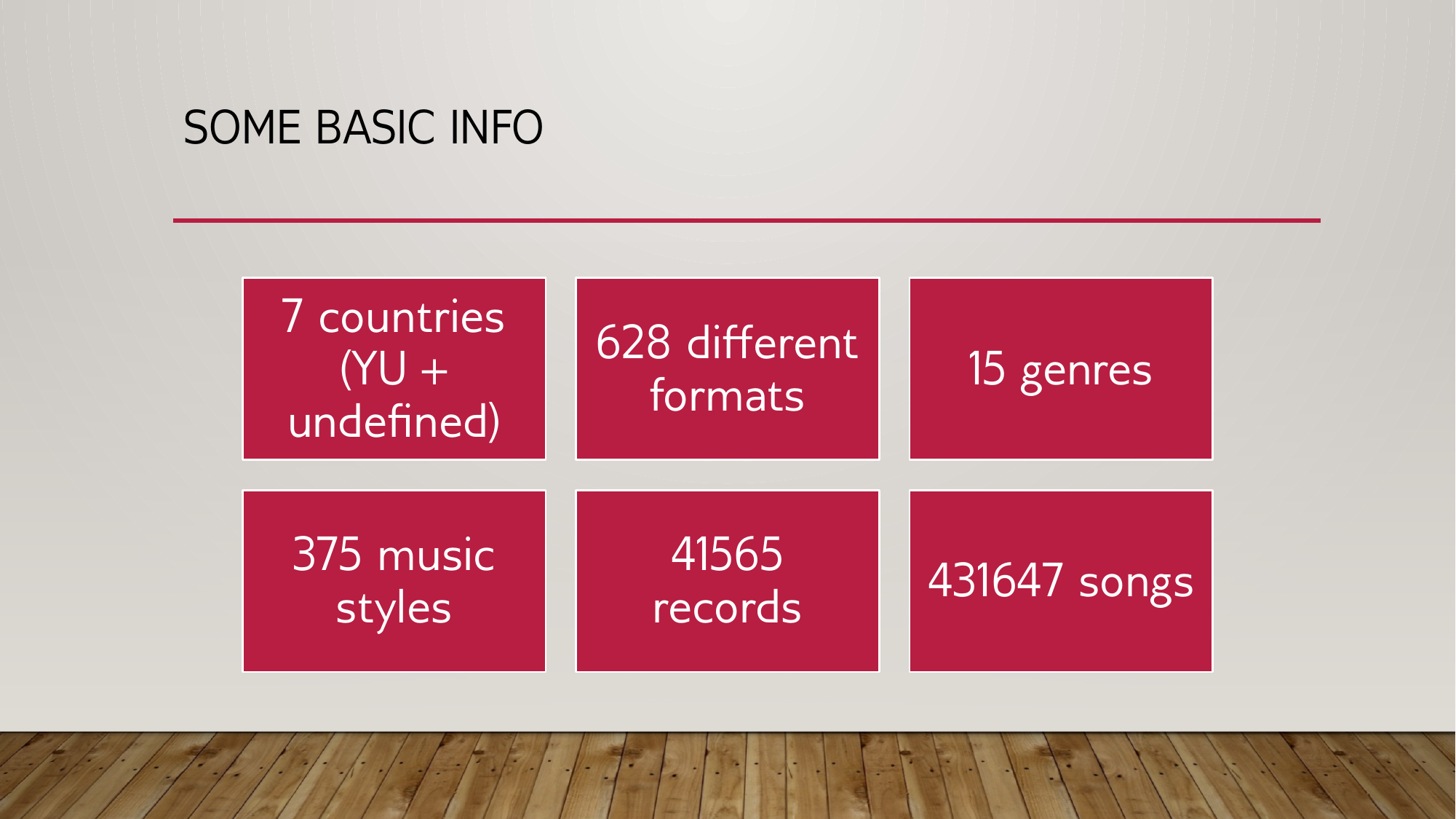

# Some basic info
7 countries (YU + undefined)
628 different formats
15 genres
375 music styles
41565 records
431647 songs